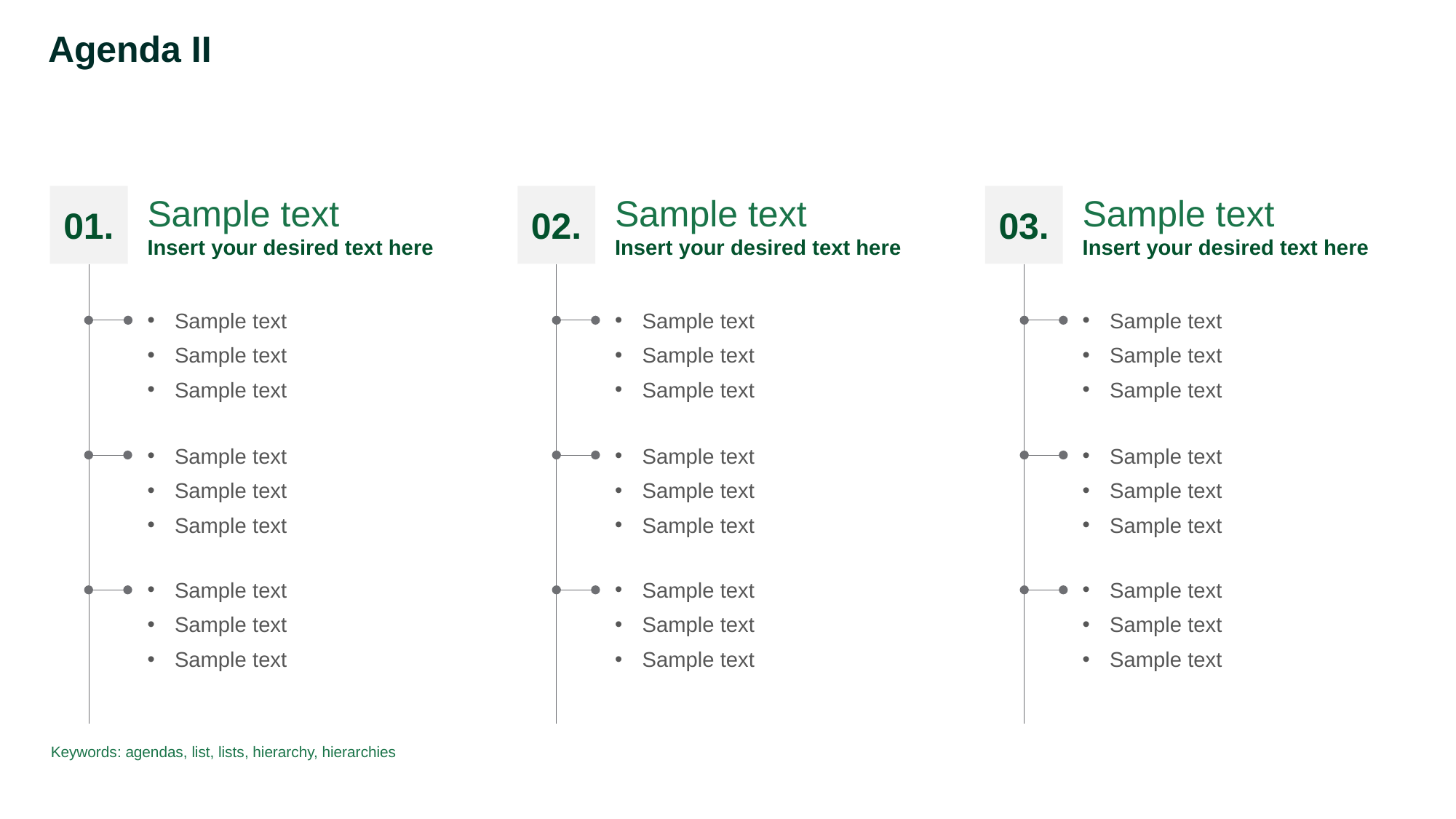

# Agenda II
01.
02.
03.
Sample text
Insert your desired text here
Sample text
Insert your desired text here
Sample text
Insert your desired text here
Sample text
Sample text
Sample text
Sample text
Sample text
Sample text
Sample text
Sample text
Sample text
Sample text
Sample text
Sample text
Sample text
Sample text
Sample text
Sample text
Sample text
Sample text
Sample text
Sample text
Sample text
Sample text
Sample text
Sample text
Sample text
Sample text
Sample text
Keywords: agendas, list, lists, hierarchy, hierarchies